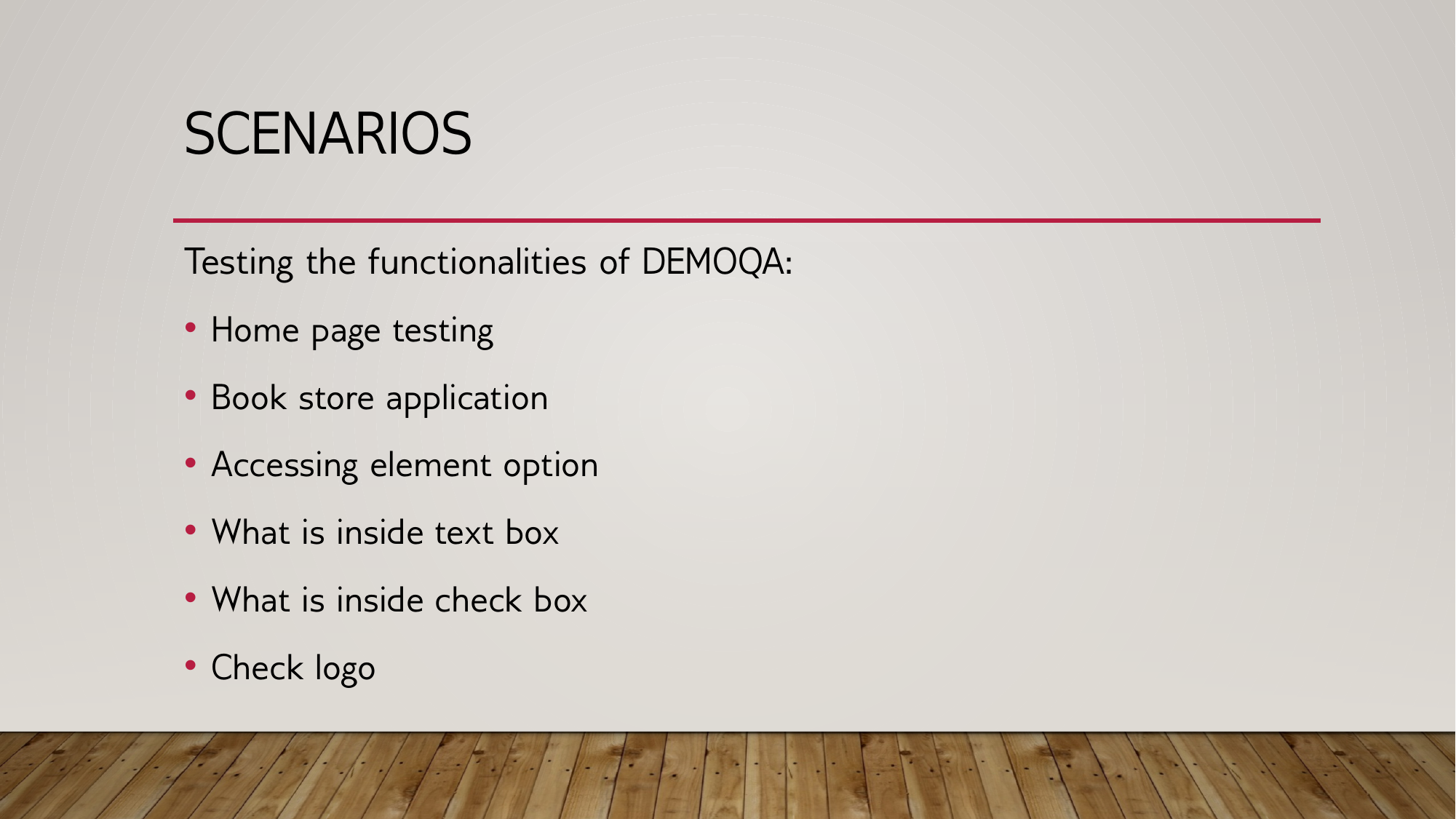

# SCENARIOS
Testing the functionalities of DEMOQA:
Home page testing
Book store application
Accessing element option
What is inside text box
What is inside check box
Check logo